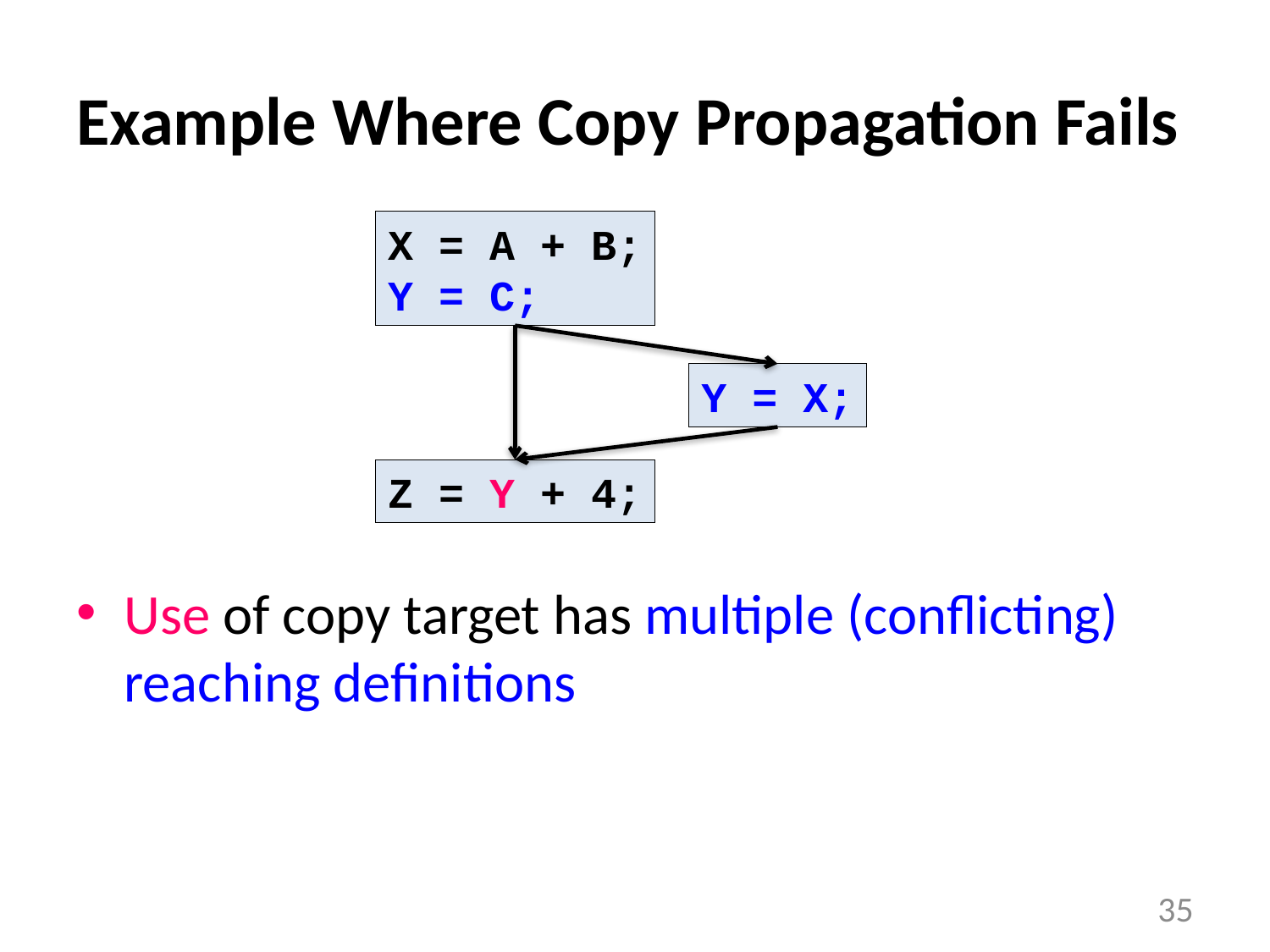

# Example Where Copy Propagation Fails
X = A + B;
Y = C;
Y = X;
Z = Y + 4;
Use of copy target has multiple (conflicting) reaching definitions
35